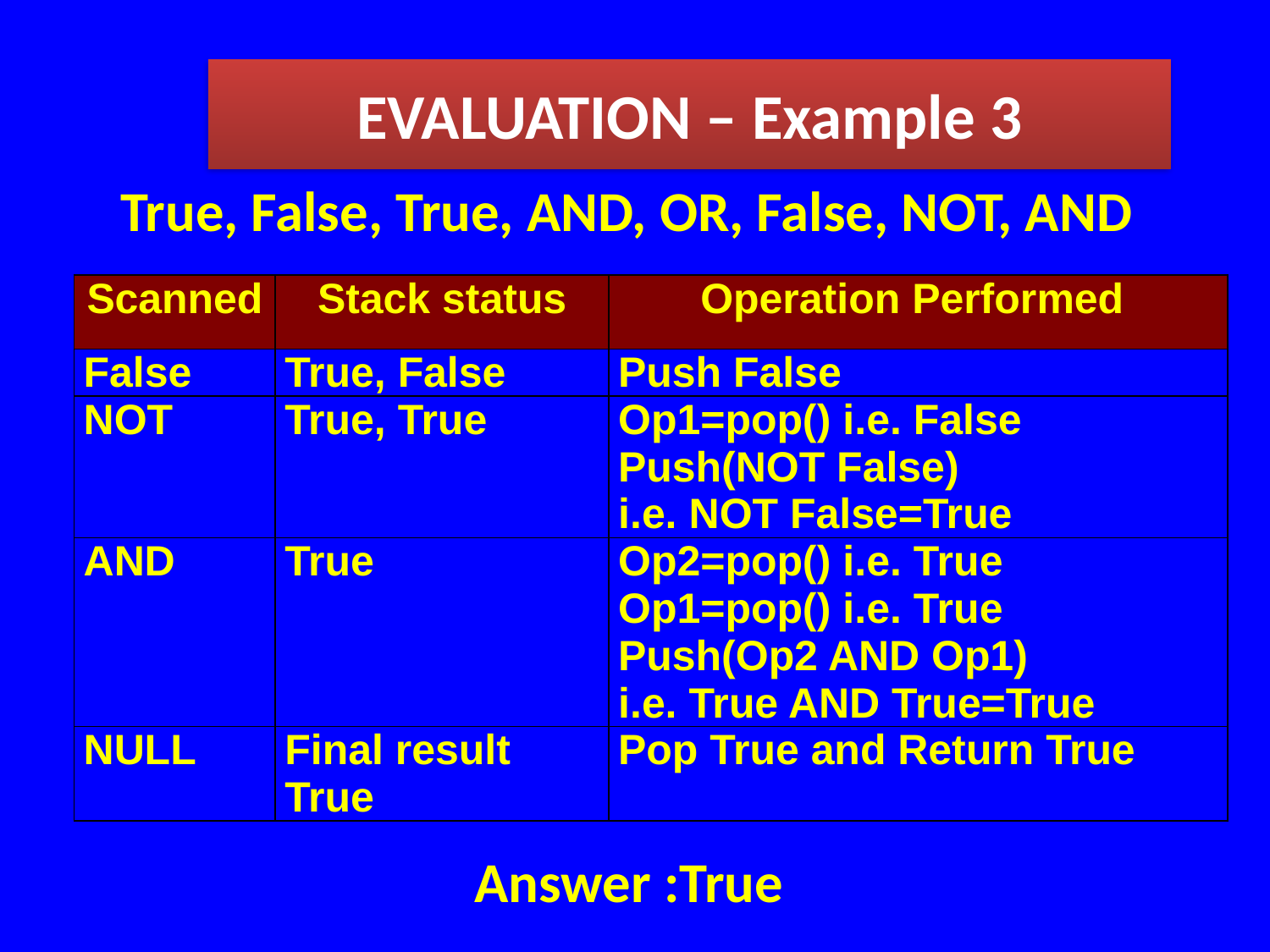

EVALUATION – Example 3
True, False, True, AND, OR, False, NOT, AND
| Scanned | Stack status | Operation Performed |
| --- | --- | --- |
| False | True, False | Push False |
| NOT | True, True | Op1=pop() i.e. False Push(NOT False) i.e. NOT False=True |
| AND | True | Op2=pop() i.e. True Op1=pop() i.e. True Push(Op2 AND Op1) i.e. True AND True=True |
| NULL | Final result True | Pop True and Return True |
Answer :True